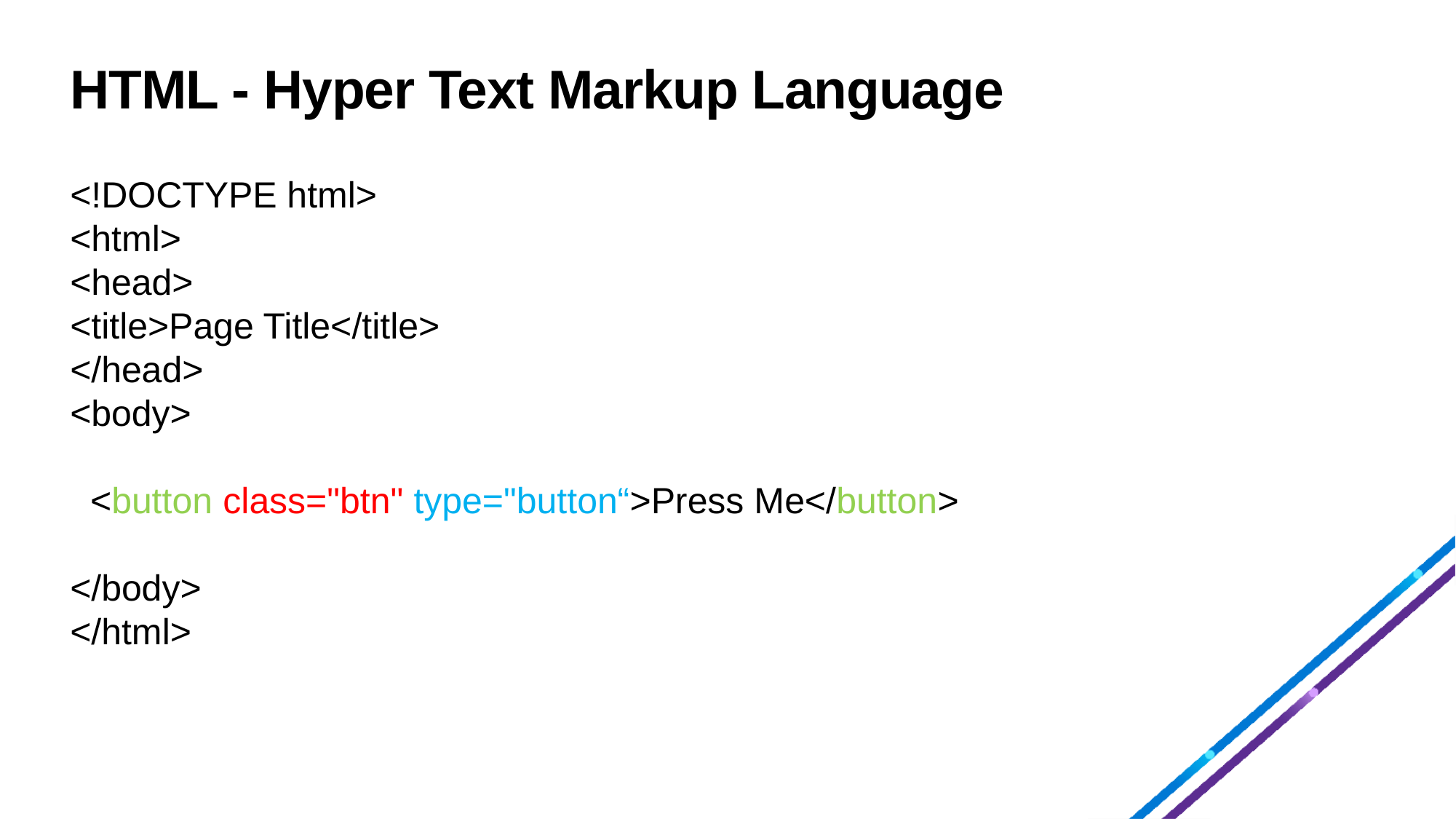

# HTML - Hyper Text Markup Language
<!DOCTYPE html>
<html>
<head>
<title>Page Title</title>
</head>
<body>
  <button class="btn" type="button“>Press Me</button>
</body>
</html>